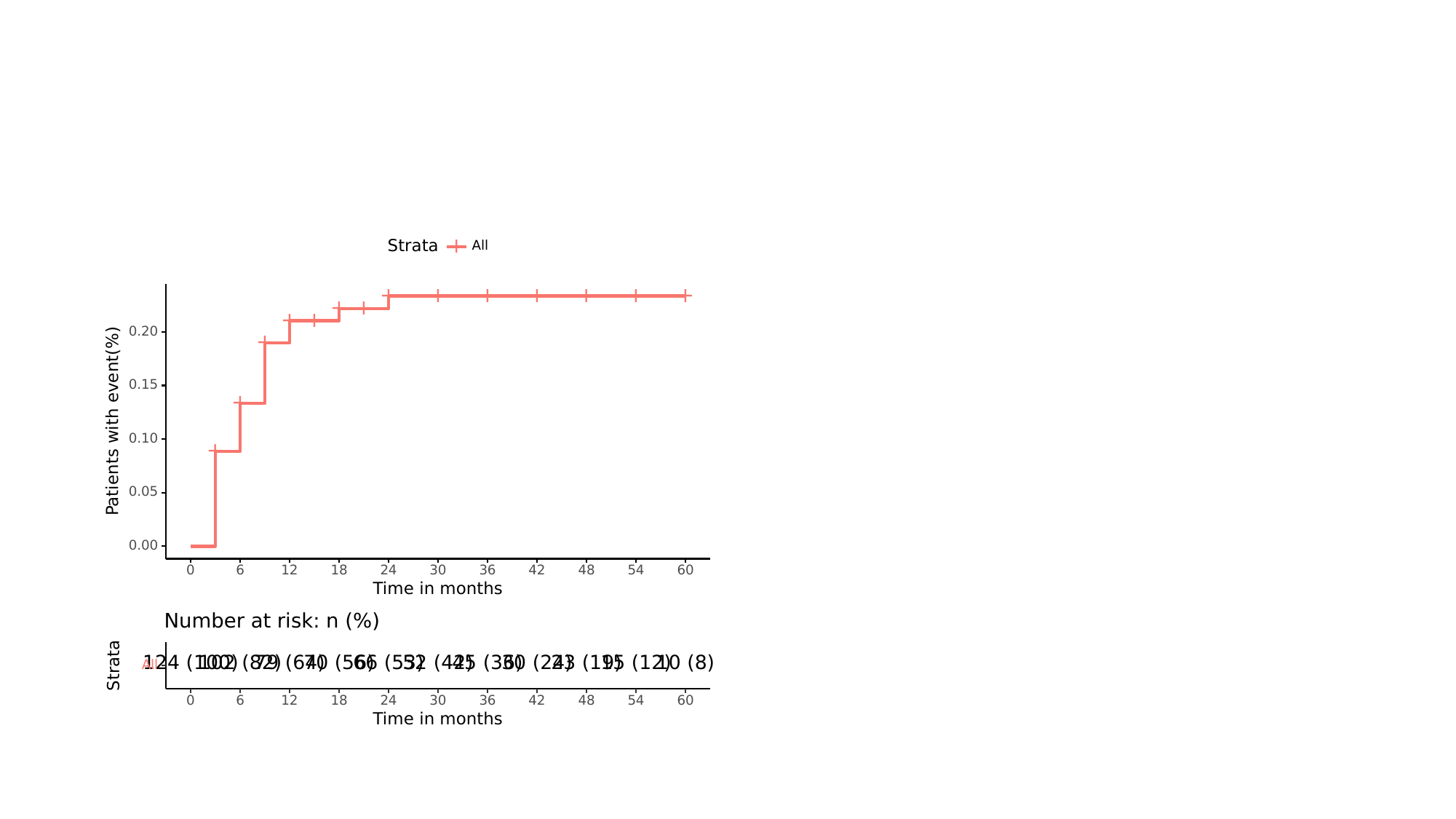

+
Strata
All

+
+
+
+
+
+
+

+
+
+
+
0.20

+
0.15

+
Patients with event(%)
0.10

+
0.05

0.00

0
6
18
30
36
48
60
12
24
42
54
Time in months

Number at risk: n (%)

124 (100)
102 (82)
79 (64)
70 (56)
66 (53)
52 (42)
45 (36)
30 (24)
23 (19)
15 (12)
10 (8)
Strata
All

0
6
18
30
36
48
60
12
24
42
54
Time in months